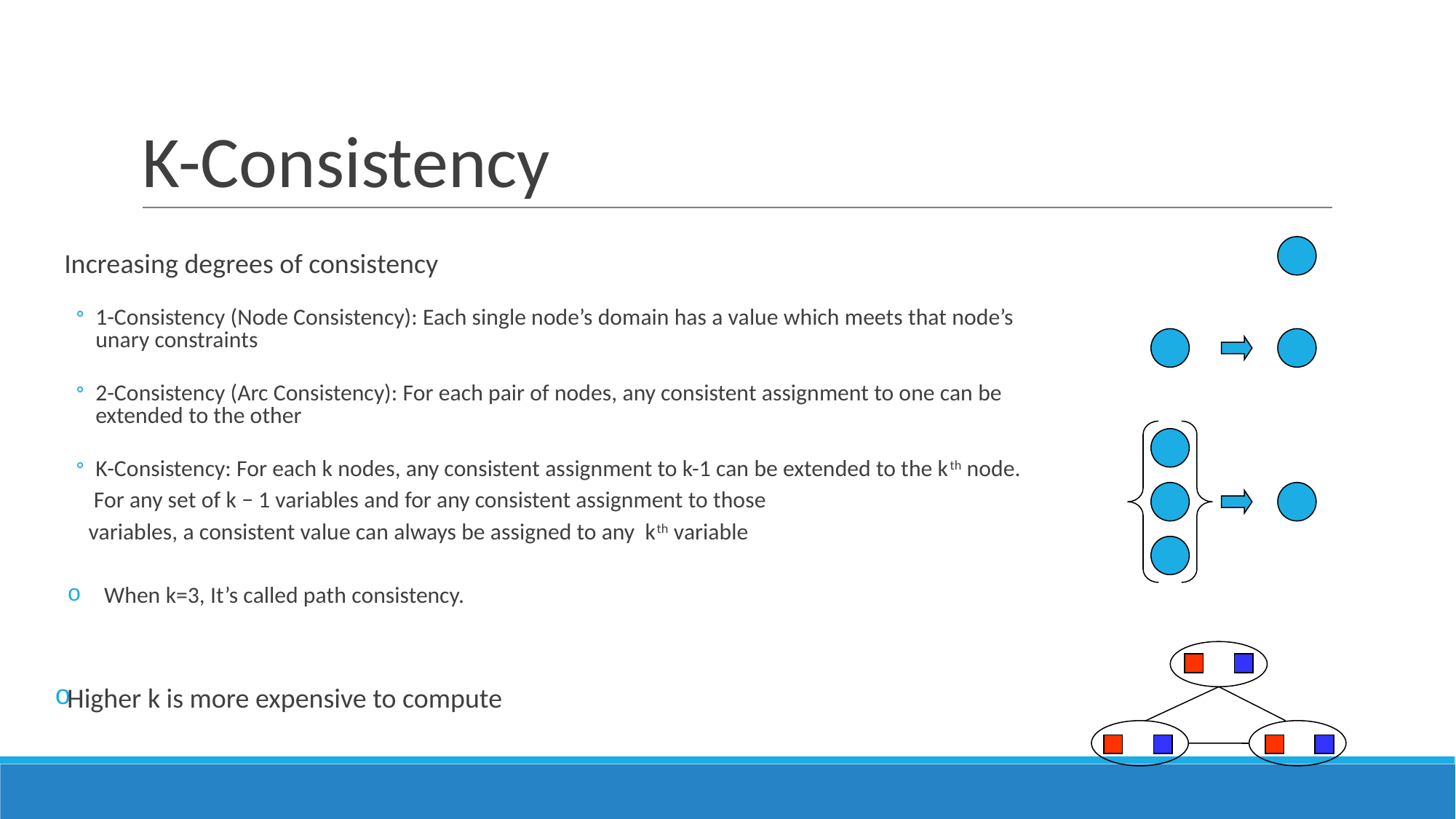

# K-Consistency

Increasing degrees of consistency

1-Consistency (Node Consistency): Each single node’s domain has a value which meets that node’s unary constraints

2-Consistency (Arc Consistency): For each pair of nodes, any consistent assignment to one can be extended to the other

K-Consistency: For each k nodes, any consistent assignment to k-1 can be extended to the kth node.
     For any set of k − 1 variables and for any consistent assignment to those
    variables, a consistent value can always be assigned to any  kth variable

When k=3, It’s called path consistency.

Higher k is more expensive to compute